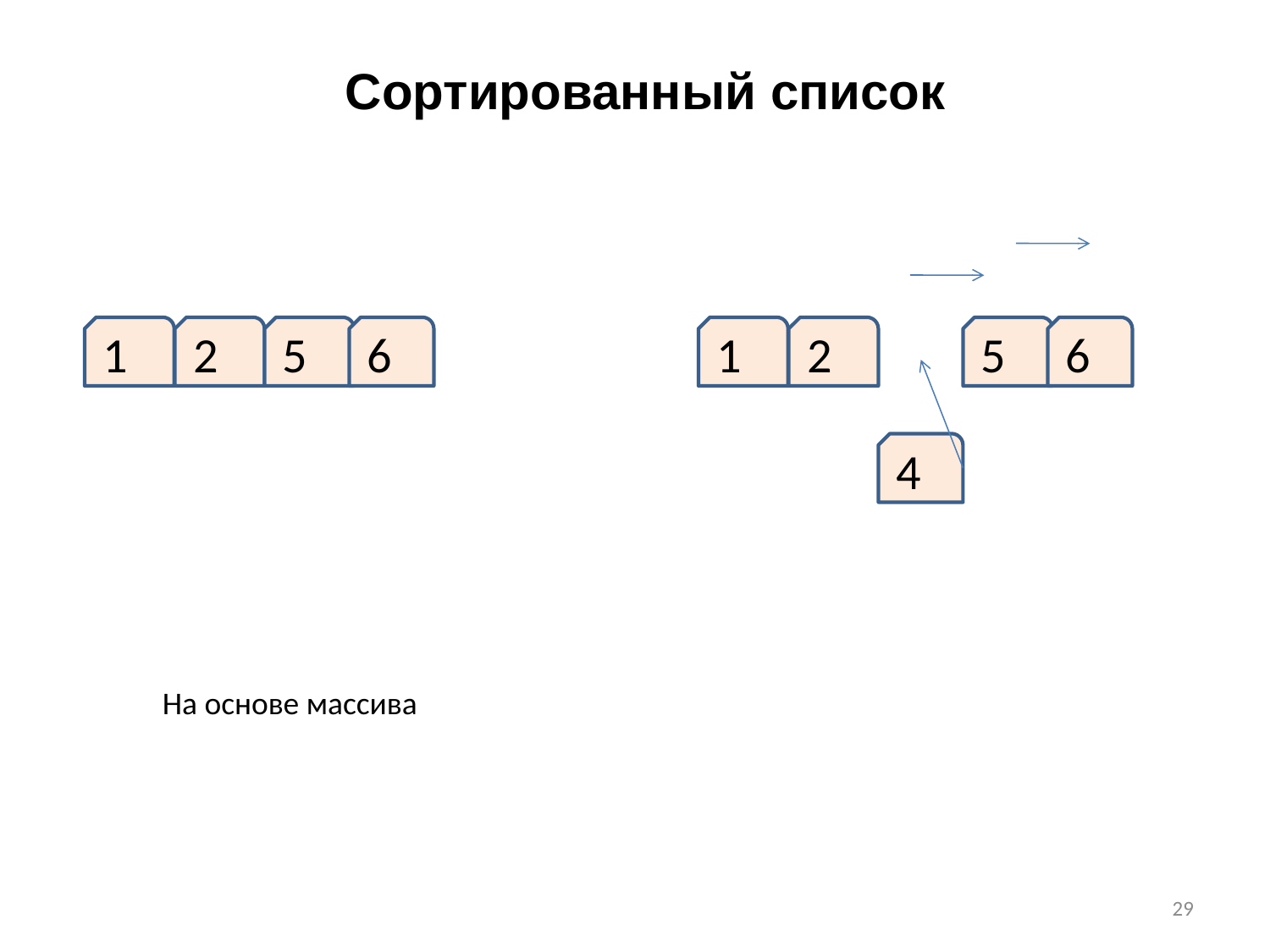

Сортированный список
1
2
5
6
1
2
5
6
4
На основе массива
29